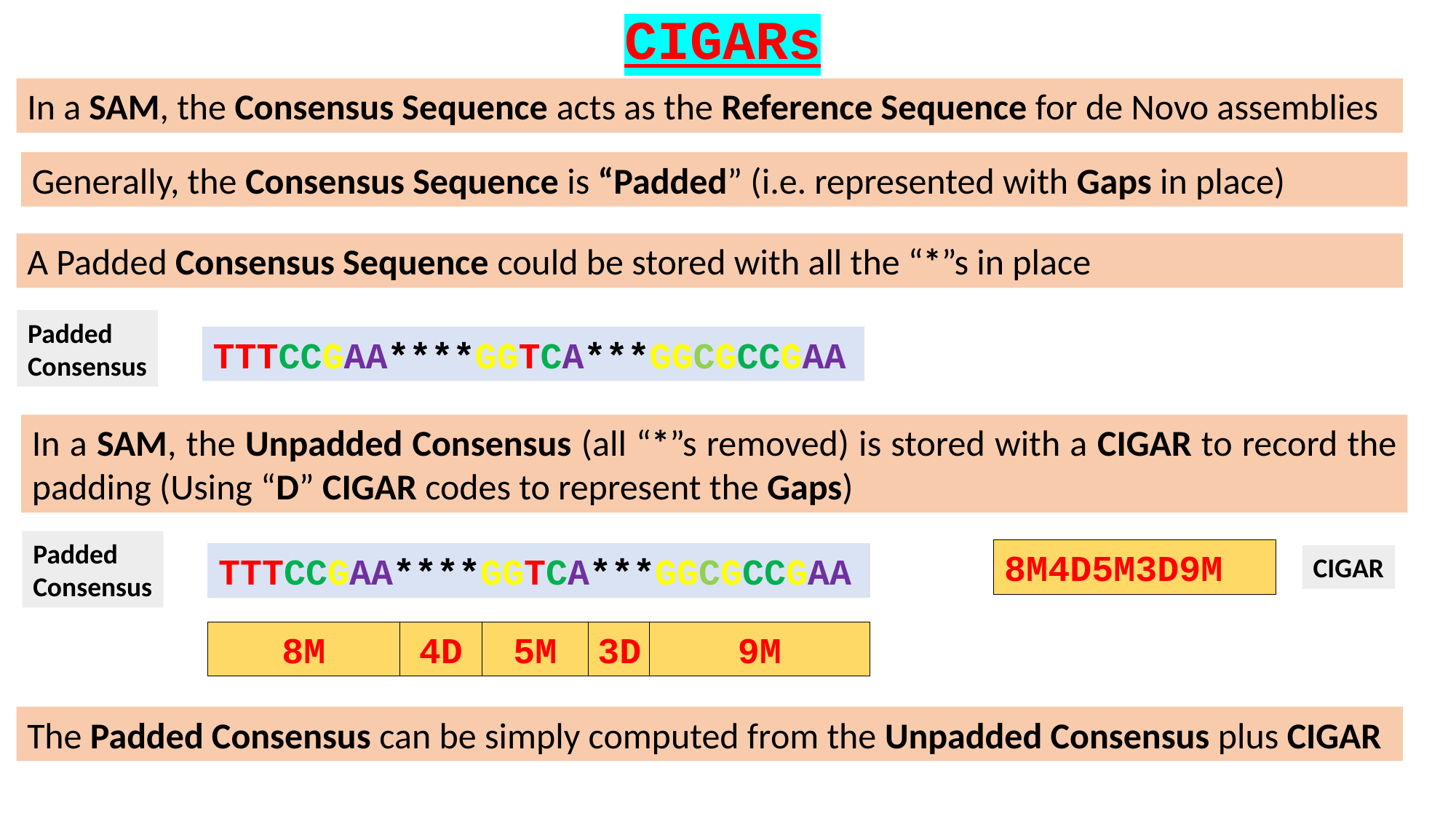

CIGARs
In a SAM, the Consensus Sequence acts as the Reference Sequence for de Novo assemblies
Generally, the Consensus Sequence is “Padded” (i.e. represented with Gaps in place)
A Padded Consensus Sequence could be stored with all the “*”s in place
Padded
Consensus
TTTCCGAA****GGTCA***GGCGCCGAA
In a SAM, the Unpadded Consensus (all “*”s removed) is stored with a CIGAR to record the padding (Using “D” CIGAR codes to represent the Gaps)
Unpadded
Consensus
Padded
Consensus
8M4D5M3D9M
TTTCCGAAGGTCAGGCGCCGAA
TTTCCGAA****GGTCAGGCGCCGAA
TTTCCGAA****GGTCA***GGCGCCGAA
CIGAR
8M
5M
3D
9M
4D
The Padded Consensus can be simply computed from the Unpadded Consensus plus CIGAR